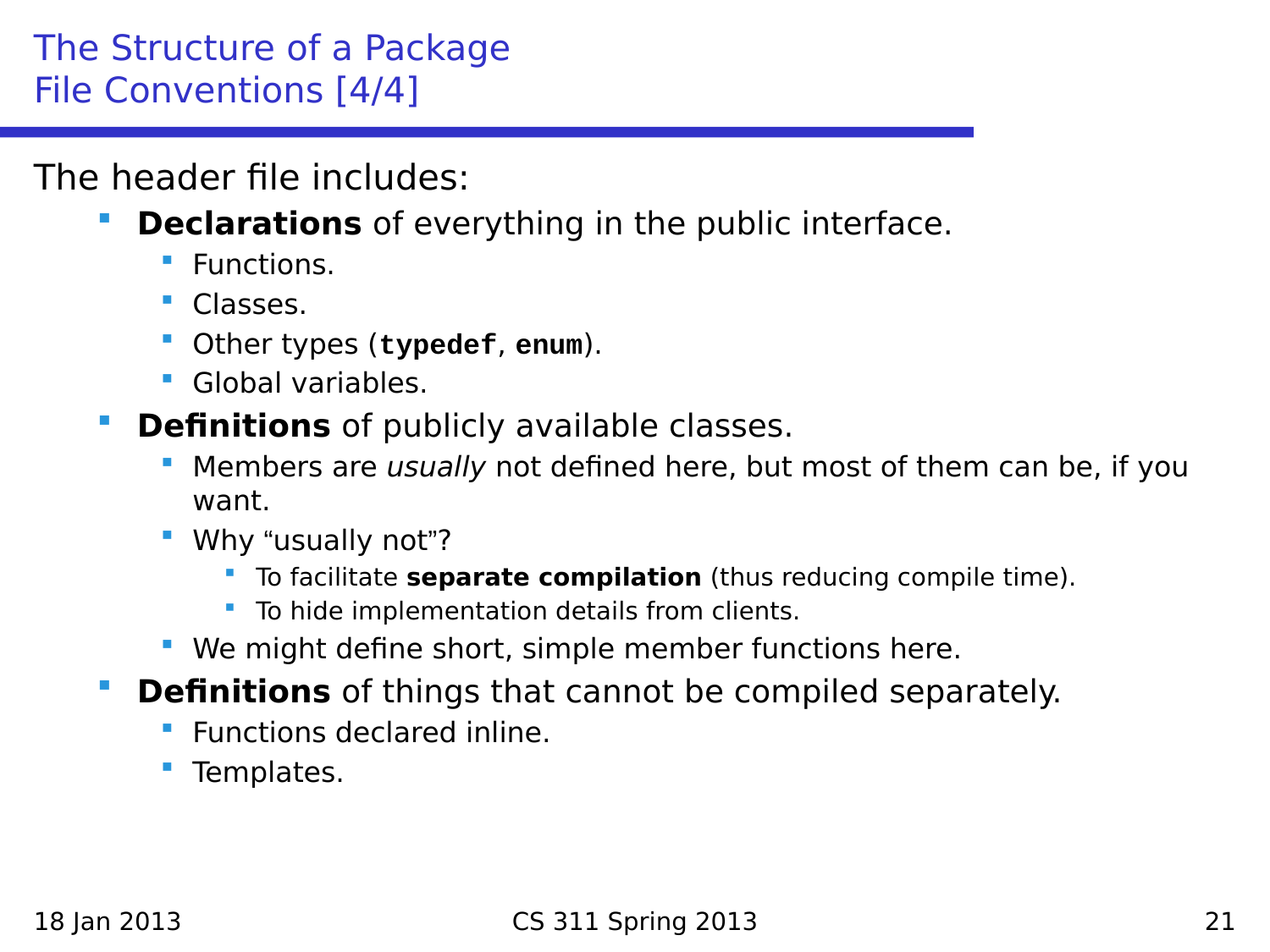

# The Structure of a Package File Conventions [4/4]
The header file includes:
Declarations of everything in the public interface.
Functions.
Classes.
Other types (typedef, enum).
Global variables.
Definitions of publicly available classes.
Members are usually not defined here, but most of them can be, if you want.
Why “usually not”?
To facilitate separate compilation (thus reducing compile time).
To hide implementation details from clients.
We might define short, simple member functions here.
Definitions of things that cannot be compiled separately.
Functions declared inline.
Templates.
18 Jan 2013
CS 311 Spring 2013
21